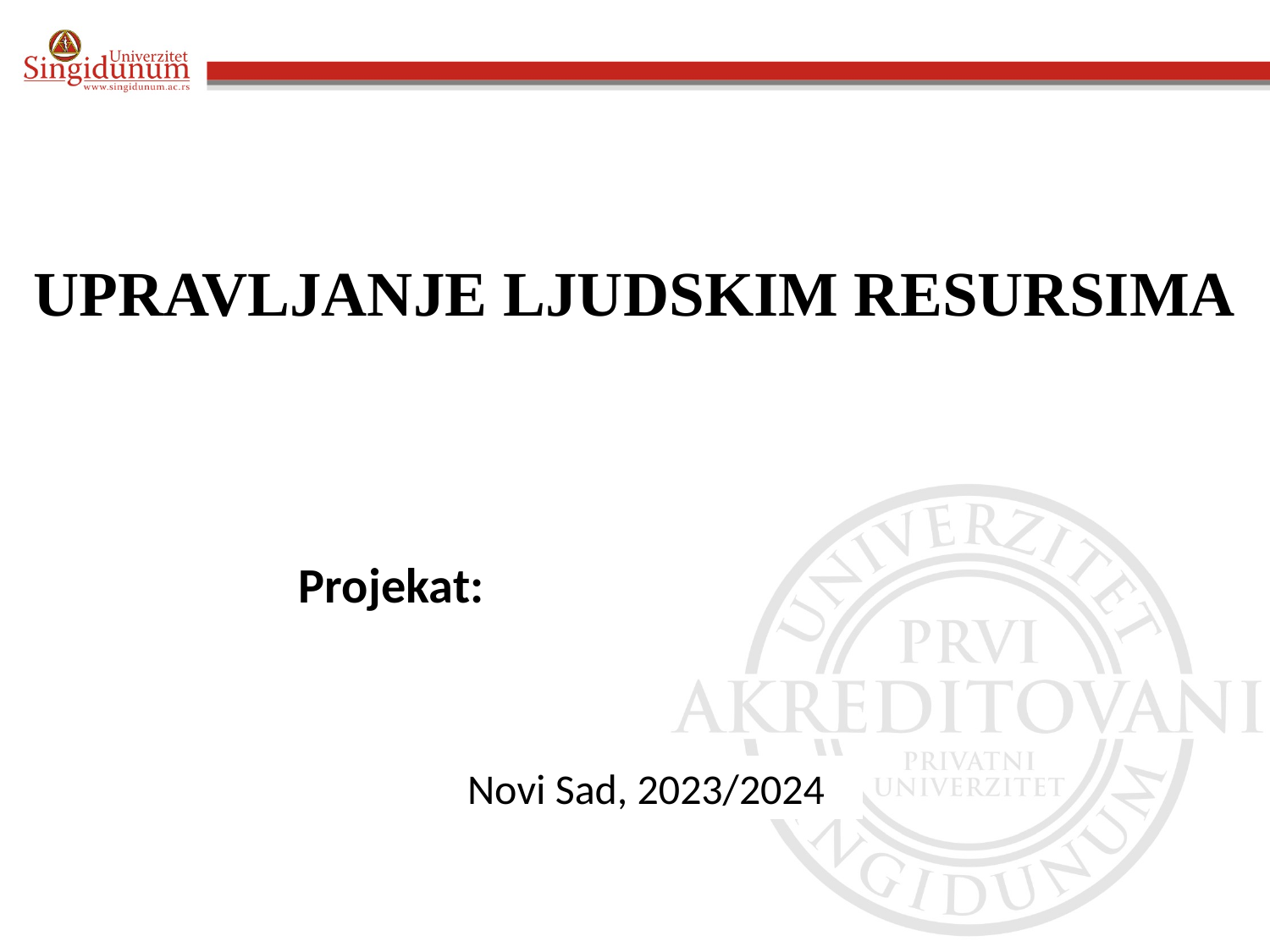

UPRAVLJANJE LJUDSKIM RESURSIMA
Projekat:
Novi Sad, 2023/2024
p